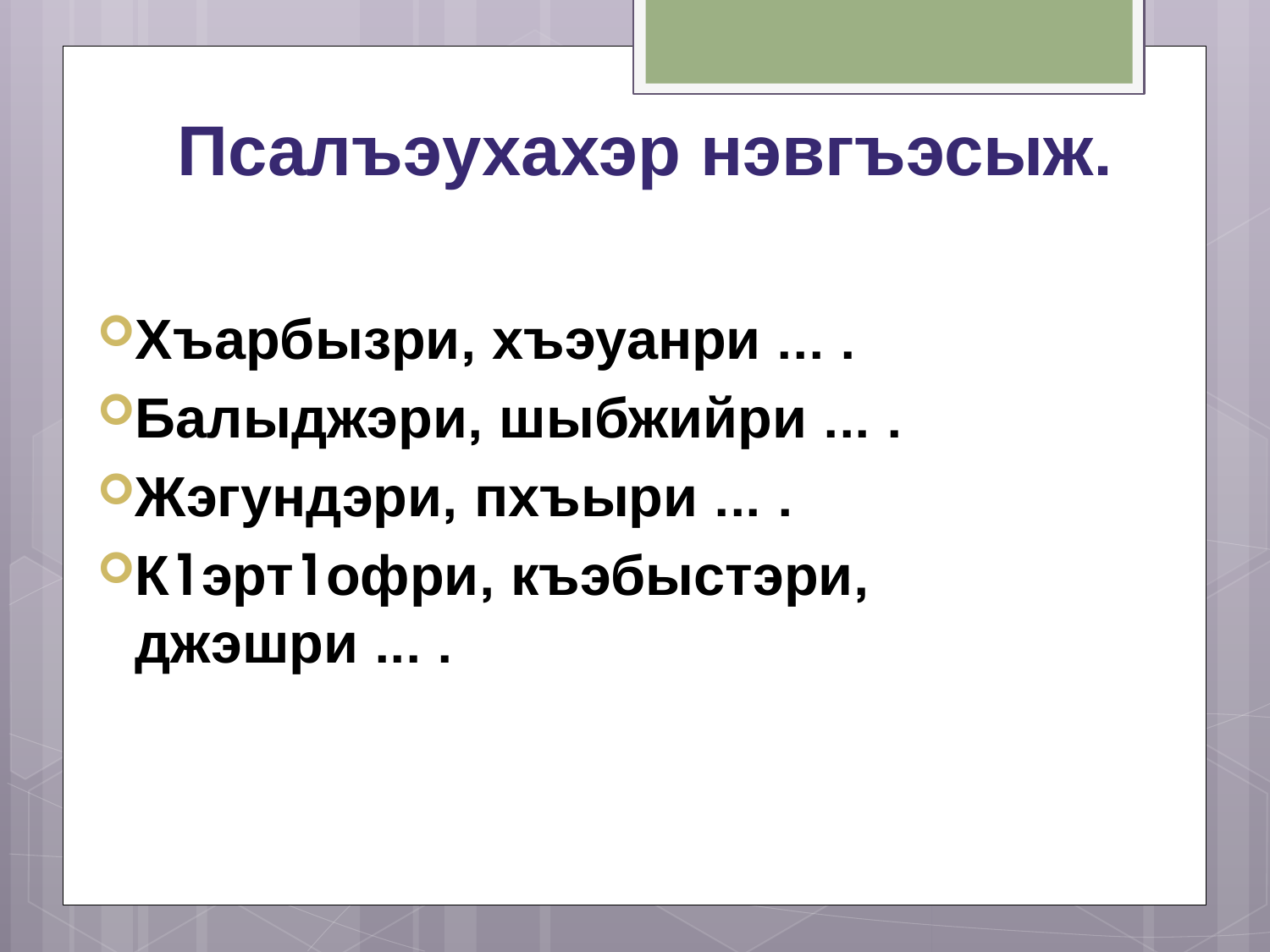

# Псалъэухахэр нэвгъэсыж.
Хъарбызри, хъэуанри ... .
Балыджэри, шыбжийри ... .
Жэгундэри, пхъыри ... .
К1эрт1офри, къэбыстэри, джэшри ... .